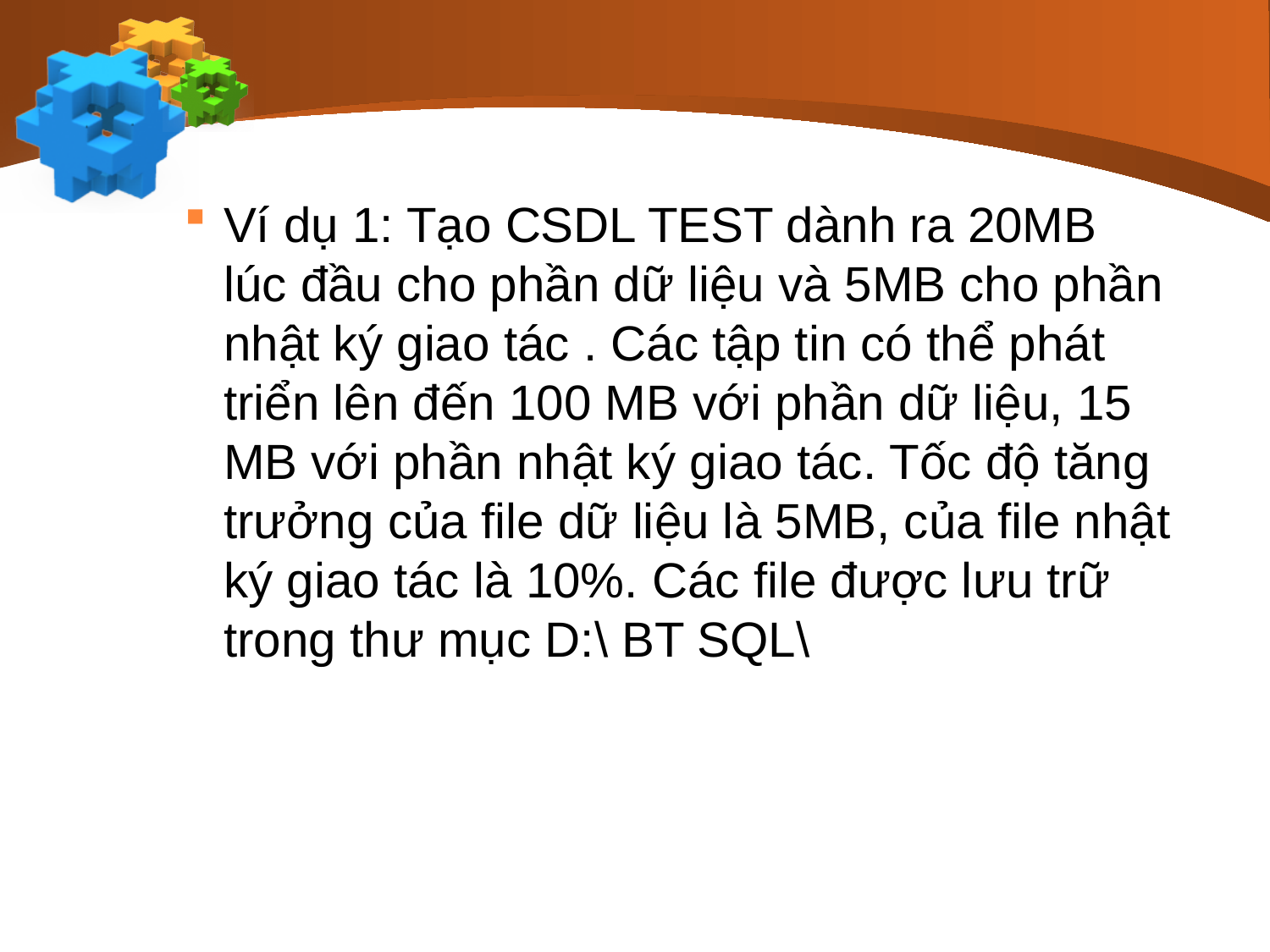

#
Ví dụ 1: Tạo CSDL TEST dành ra 20MB lúc đầu cho phần dữ liệu và 5MB cho phần nhật ký giao tác . Các tập tin có thể phát triển lên đến 100 MB với phần dữ liệu, 15 MB với phần nhật ký giao tác. Tốc độ tăng trưởng của file dữ liệu là 5MB, của file nhật ký giao tác là 10%. Các file được lưu trữ trong thư mục D:\ BT SQL\